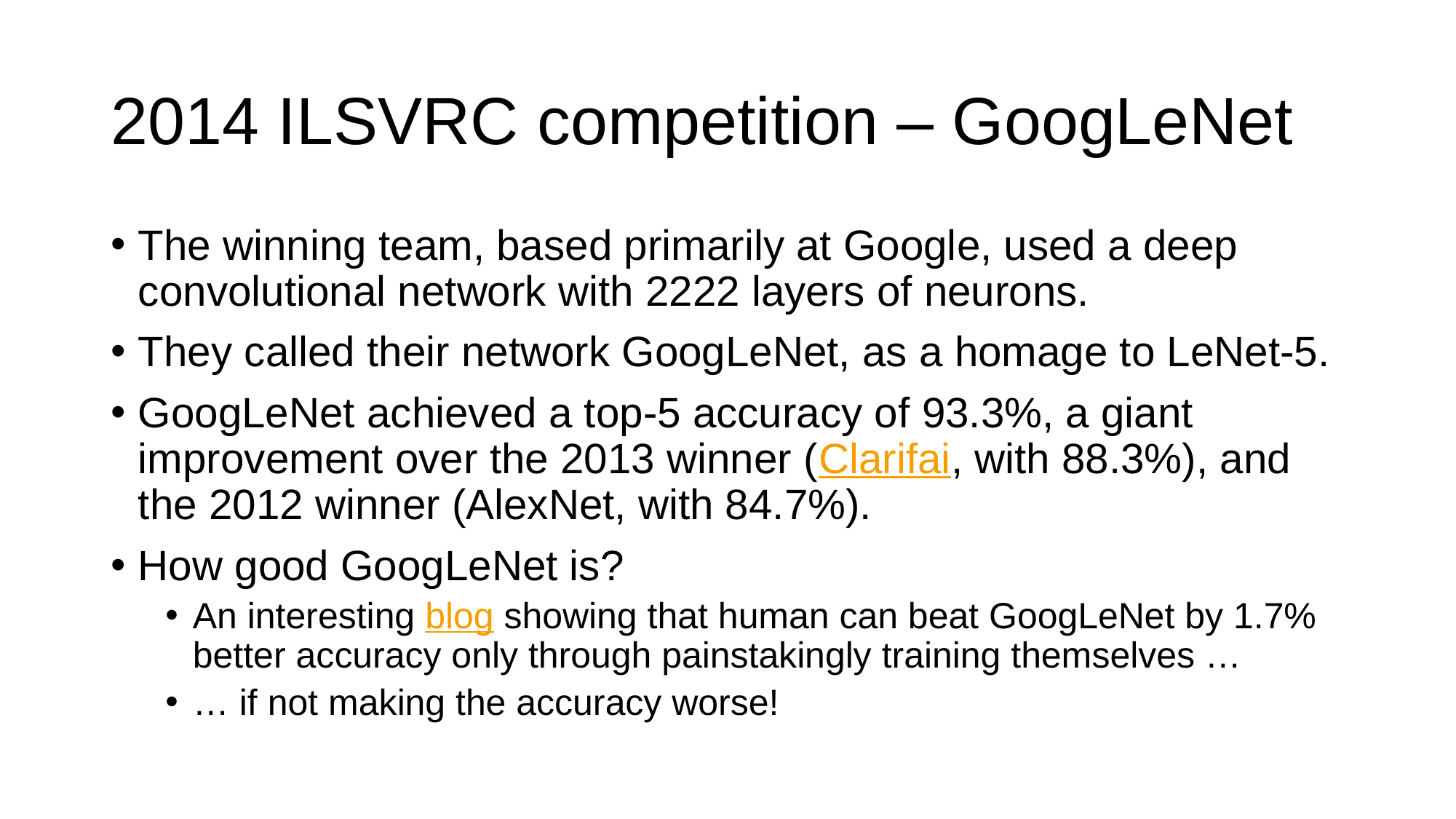

# 2014 ILSVRC competition – GoogLeNet
The winning team, based primarily at Google, used a deep convolutional network with 2222 layers of neurons.
They called their network GoogLeNet, as a homage to LeNet-5.
GoogLeNet achieved a top-5 accuracy of 93.3%, a giant improvement over the 2013 winner (Clarifai, with 88.3%), and the 2012 winner (AlexNet, with 84.7%).
How good GoogLeNet is?
An interesting blog showing that human can beat GoogLeNet by 1.7% better accuracy only through painstakingly training themselves …
… if not making the accuracy worse!